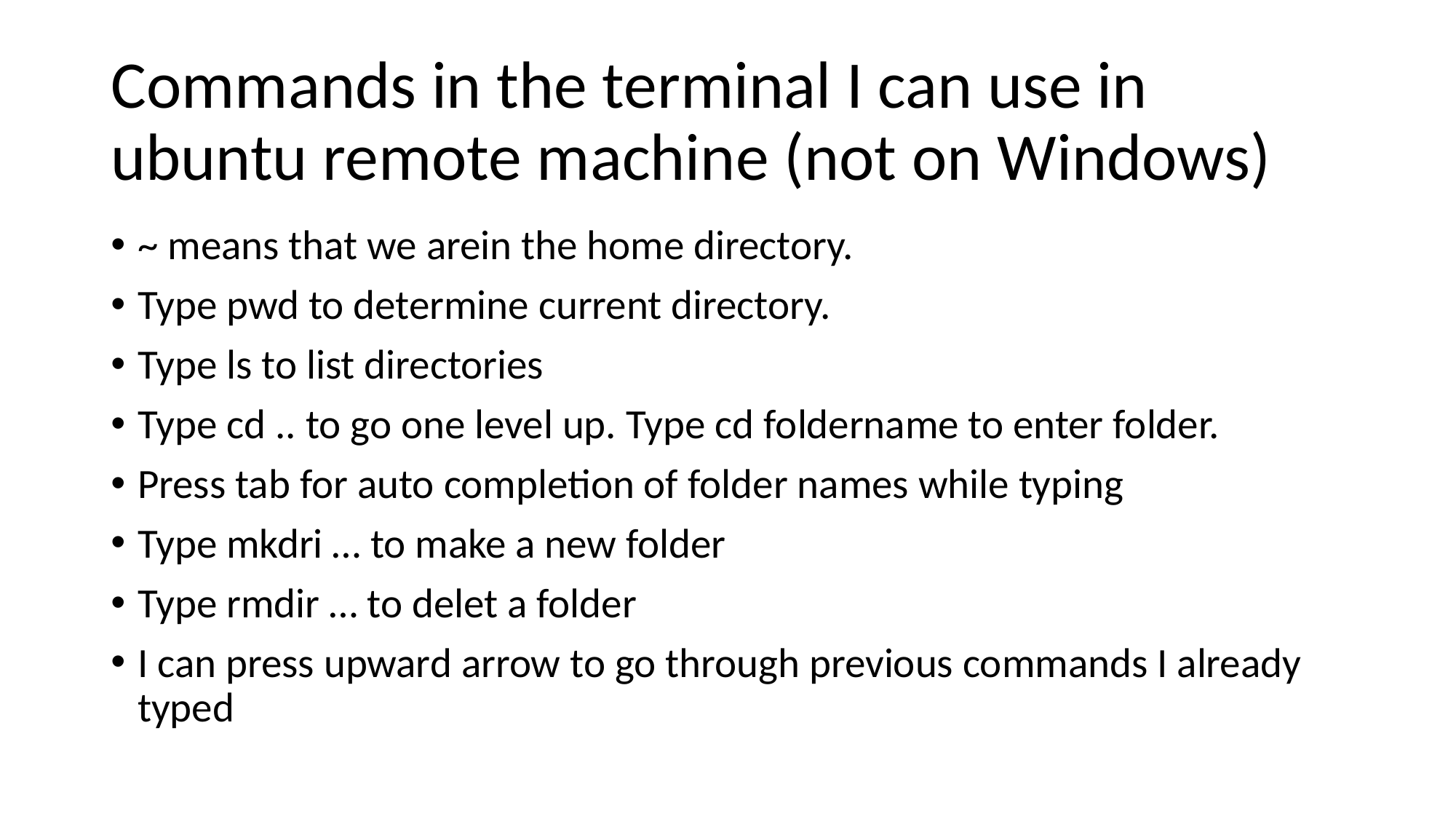

# Commands in the terminal I can use in ubuntu remote machine (not on Windows)
~ means that we arein the home directory.
Type pwd to determine current directory.
Type ls to list directories
Type cd .. to go one level up. Type cd foldername to enter folder.
Press tab for auto completion of folder names while typing
Type mkdri … to make a new folder
Type rmdir … to delet a folder
I can press upward arrow to go through previous commands I already typed